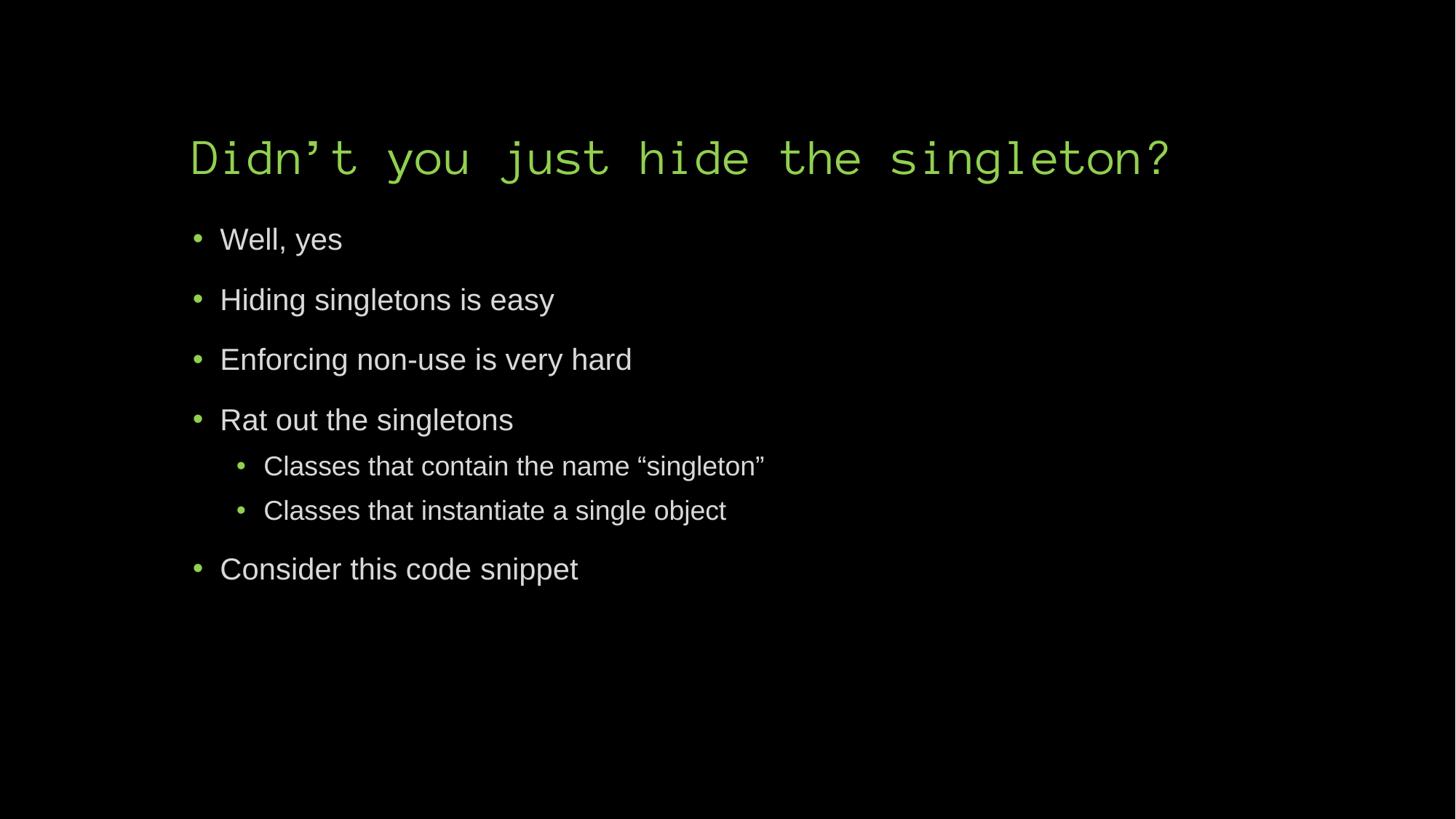

# Didn’t you just hide the singleton?
Well, yes
Hiding singletons is easy
Enforcing non-use is very hard
Rat out the singletons
Classes that contain the name “singleton”
Classes that instantiate a single object
Consider this code snippet